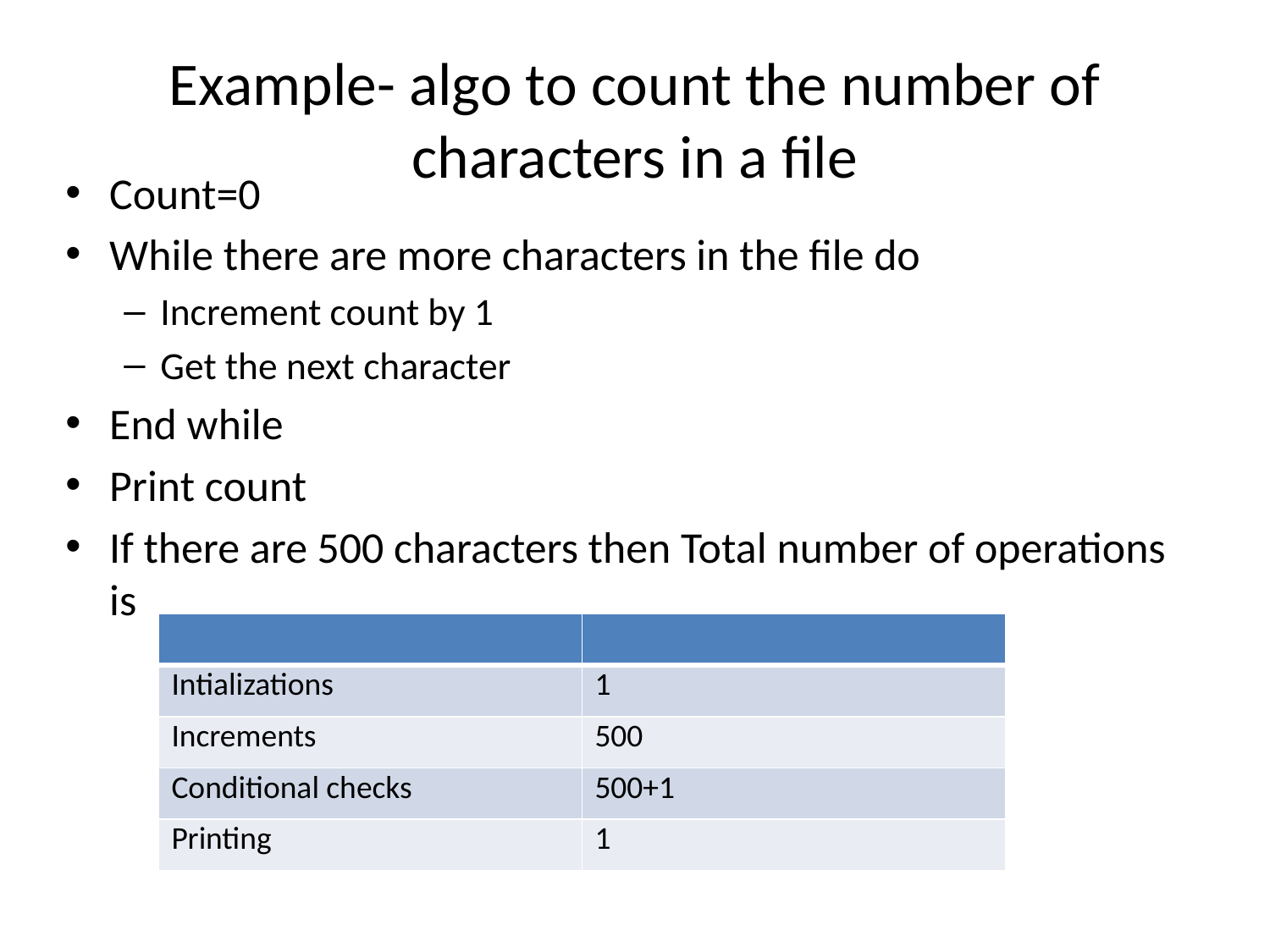

# Example- algo to count the number of characters in a file
Count=0
While there are more characters in the file do
Increment count by 1
Get the next character
End while
Print count
If there are 500 characters then Total number of operations is
|  |  |
| --- | --- |
| Intializations | 1 |
| Increments | 500 |
| Conditional checks | 500+1 |
| Printing | 1 |